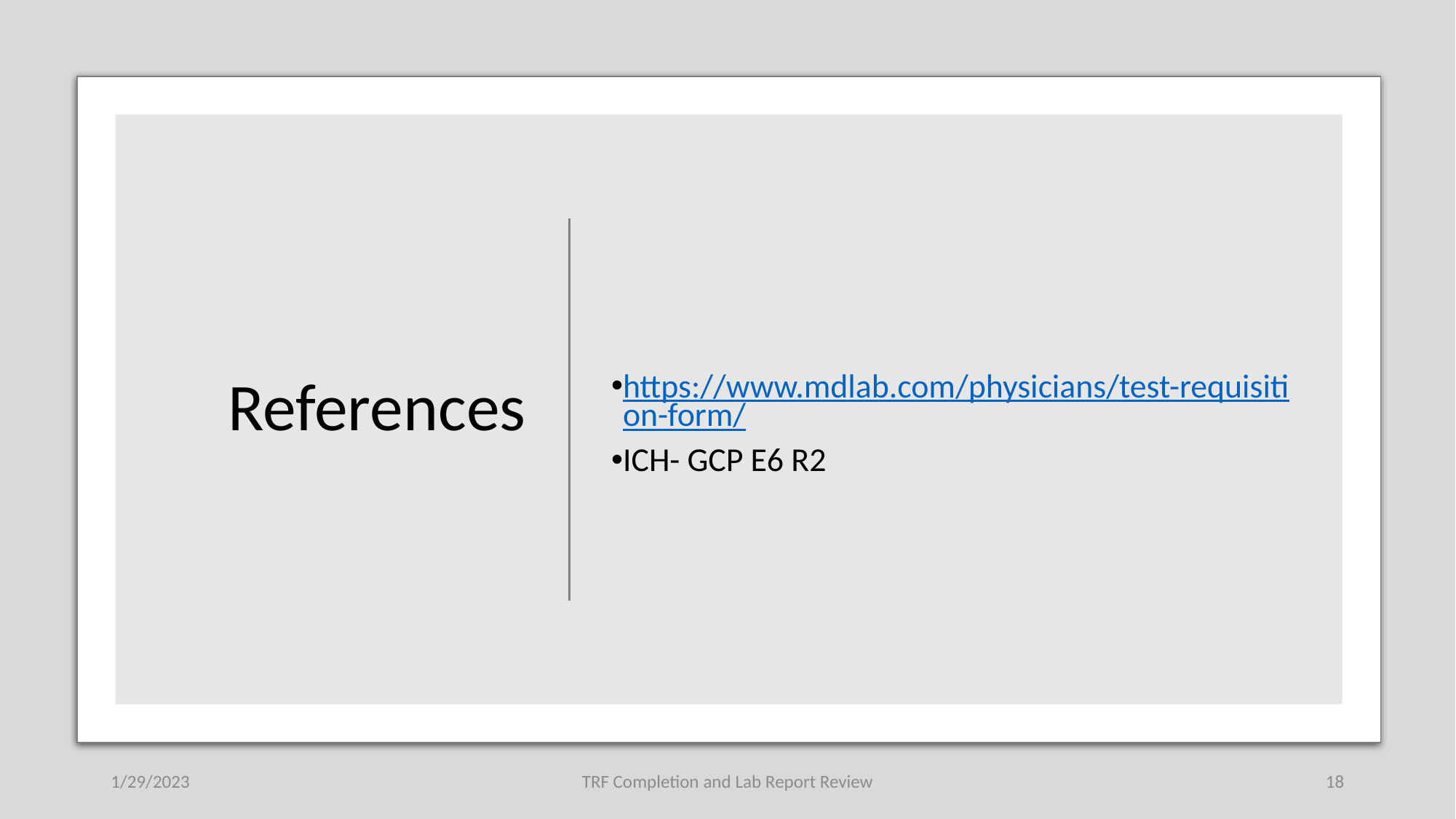

References
https://www.mdlab.com/physicians/test-requisition-form/
ICH- GCP E6 R2
1/29/2023
TRF Completion and Lab Report Review
18